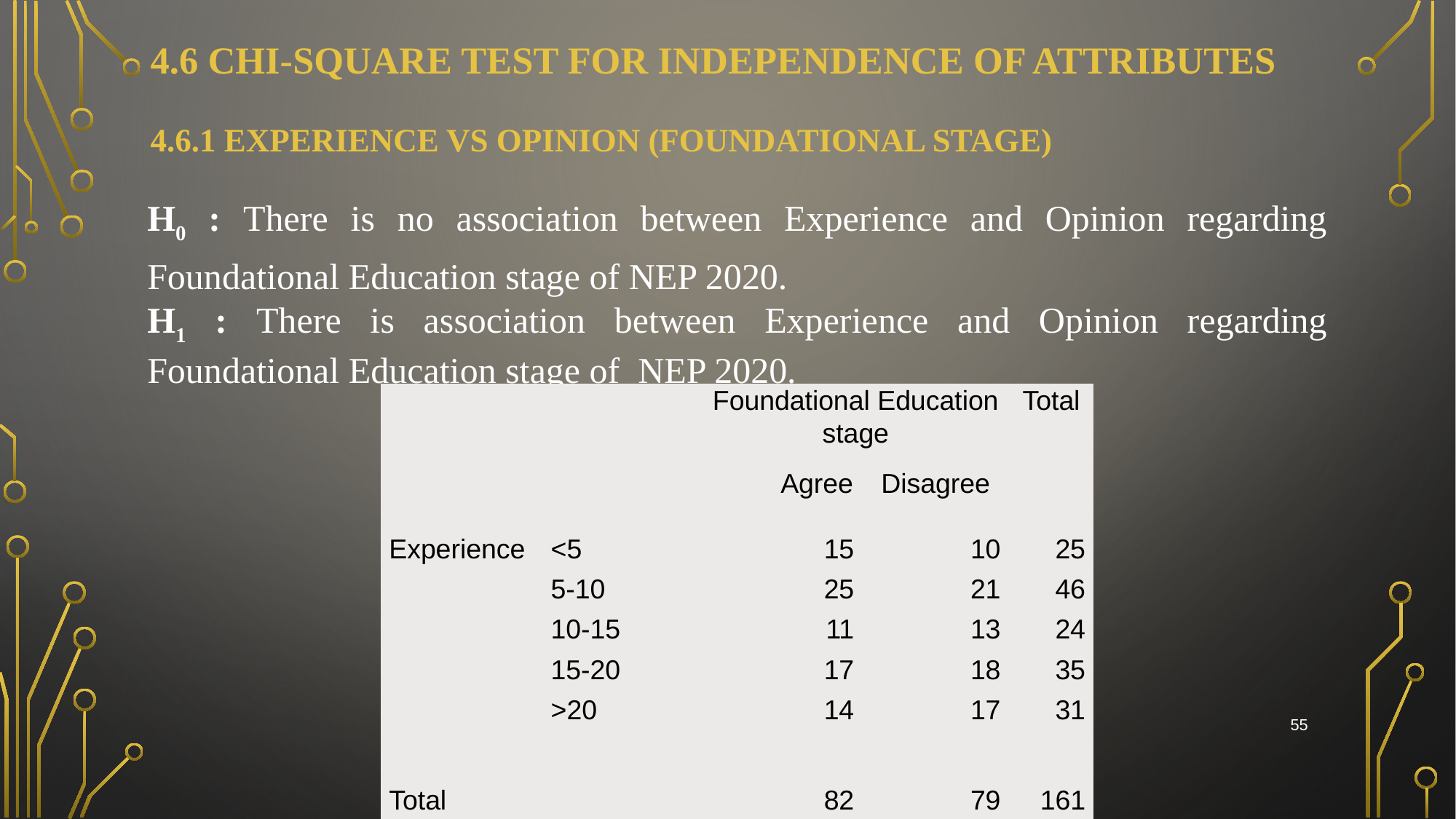

# 4.6 CHI-SQUARE TEST FOR INDEPENDENCE OF ATTRIBUTES 4.6.1 experience VS OPINION (foundational stage)
H0 : There is no association between Experience and Opinion regarding Foundational Education stage of NEP 2020.
H1 : There is association between Experience and Opinion regarding Foundational Education stage of  NEP 2020.
|  |  | Foundational Education stage |  | Total |
| --- | --- | --- | --- | --- |
|  |  | Agree | Disagree |  |
| Experience | <5 | 15 | 10 | 25 |
|  | 5-10 | 25 | 21 | 46 |
|  | 10-15 | 11 | 13 | 24 |
|  | 15-20 | 17 | 18 | 35 |
|  | >20 | 14 | 17 | 31 |
| Total |  | 82 | 79 | 161 |
55